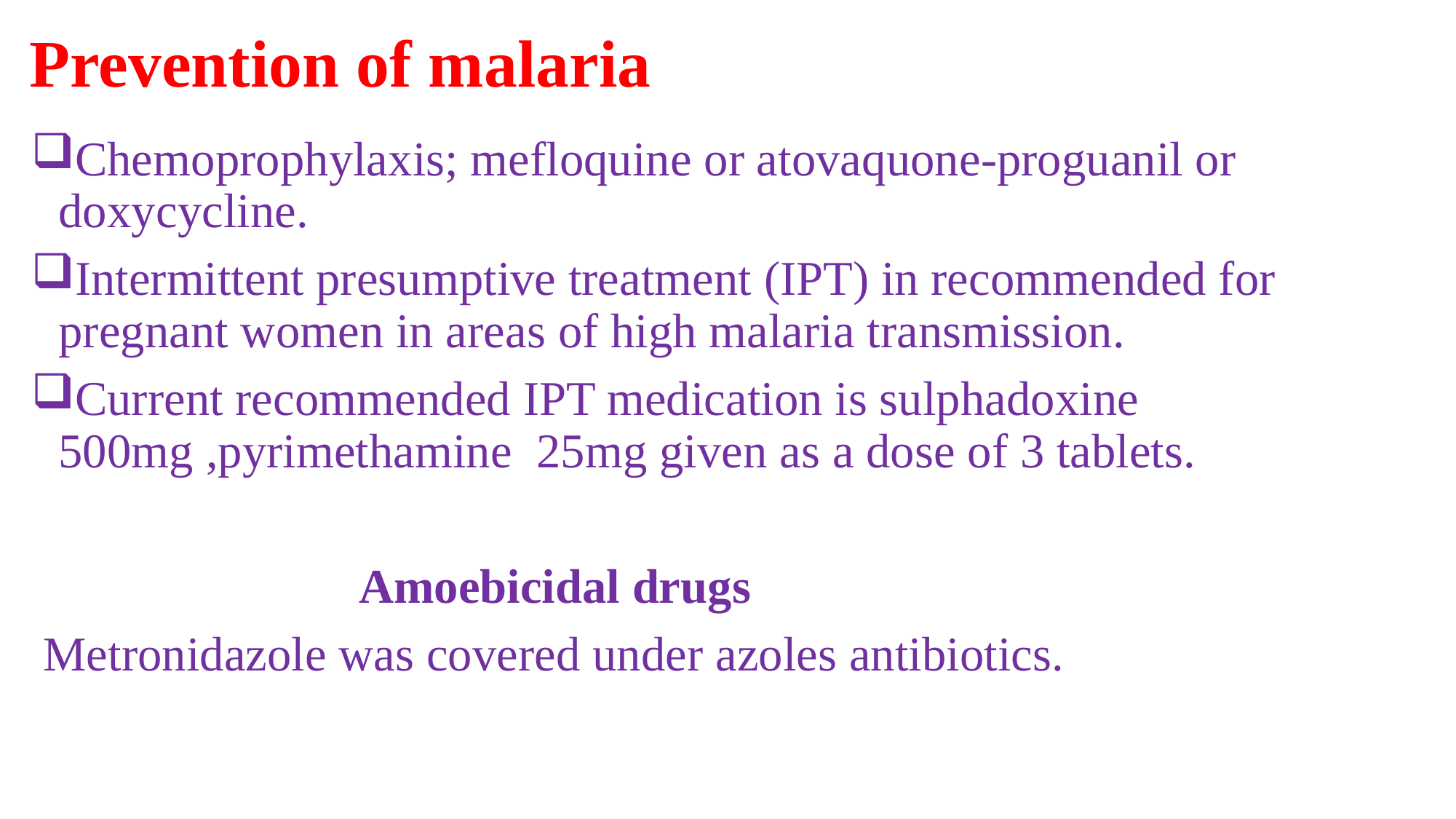

# Prevention of malaria
Chemoprophylaxis; mefloquine or atovaquone-proguanil or doxycycline.
Intermittent presumptive treatment (IPT) in recommended for pregnant women in areas of high malaria transmission.
Current recommended IPT medication is sulphadoxine 500mg ,pyrimethamine  25mg given as a dose of 3 tablets.

			Amoebicidal drugs
 Metronidazole was covered under azoles antibiotics.